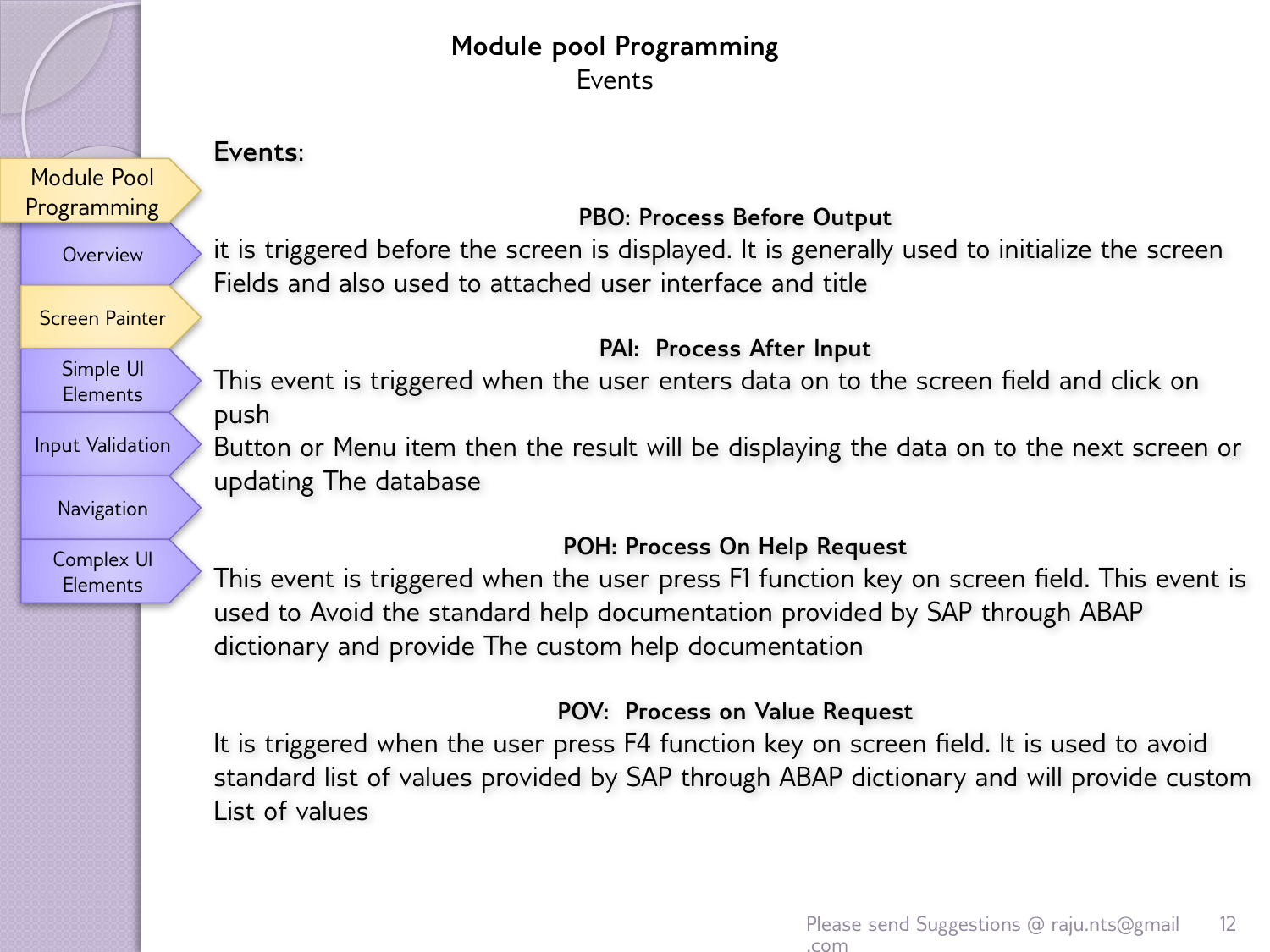

Module pool Programming
Events
Events:

PBO: Process Before Output
it is triggered before the screen is displayed. It is generally used to initialize the screen Fields and also used to attached user interface and title

PAI:  Process After Input
This event is triggered when the user enters data on to the screen field and click on push
Button or Menu item then the result will be displaying the data on to the next screen or updating The database

POH: Process On Help Request
This event is triggered when the user press F1 function key on screen field. This event is used to Avoid the standard help documentation provided by SAP through ABAP dictionary and provide The custom help documentation

POV:  Process on Value Request
It is triggered when the user press F4 function key on screen field. It is used to avoid standard list of values provided by SAP through ABAP dictionary and will provide custom
List of values

Module Pool Programming
Overview
Screen Painter
Simple UI Elements
Input Validation
Navigation
Complex UI Elements
Please send Suggestions @ raju.nts@gmail.com
12